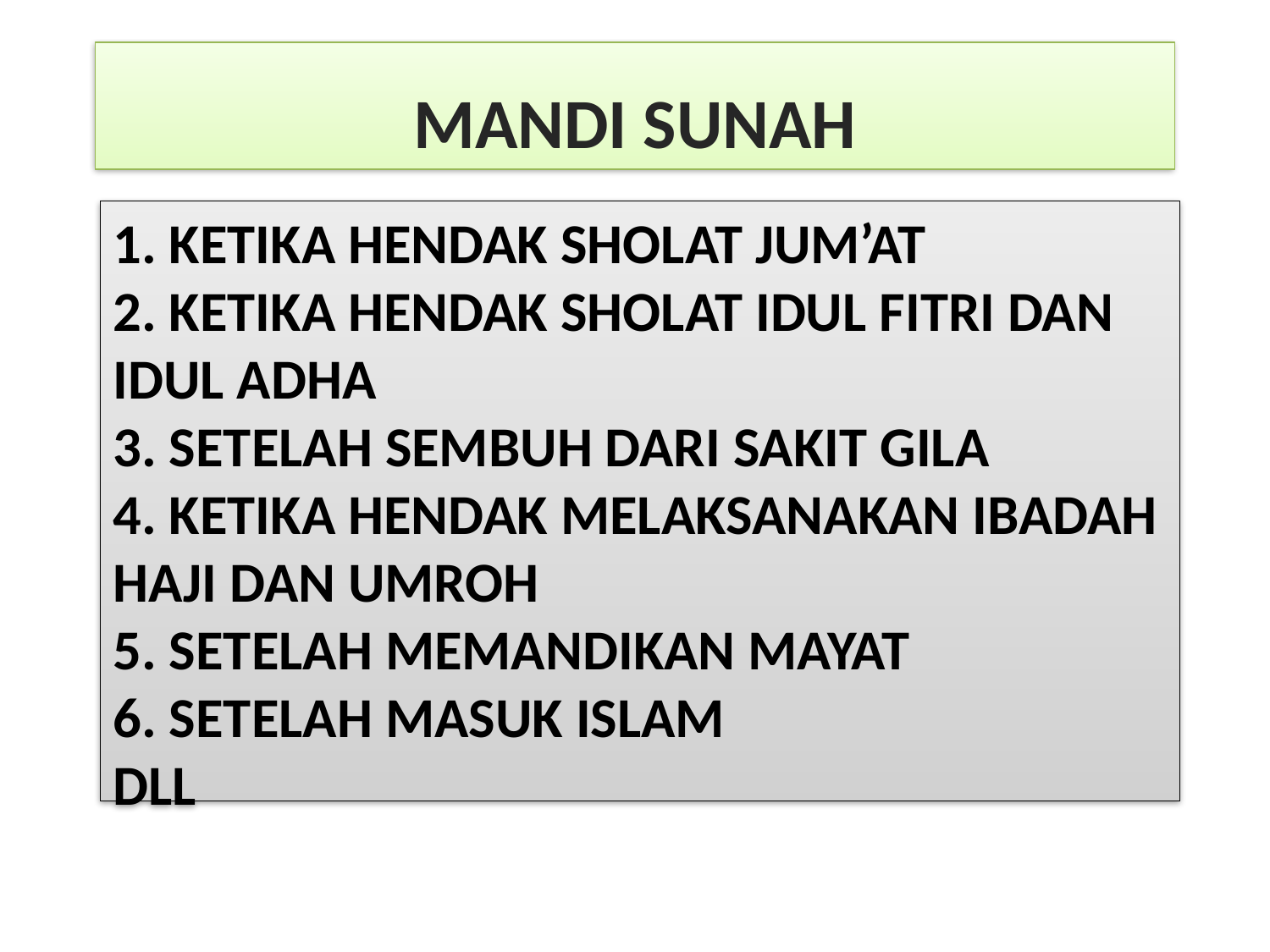

MANDI SUNAH
# 1. KETIKA HENDAK SHOLAT JUM’AT 2. KETIKA HENDAK SHOLAT IDUL FITRI DAN IDUL ADHA 3. SETELAH SEMBUH DARI SAKIT GILA 4. KETIKA HENDAK MELAKSANAKAN IBADAH HAJI DAN UMROH 5. SETELAH MEMANDIKAN MAYAT 6. SETELAH MASUK ISLAM DLL